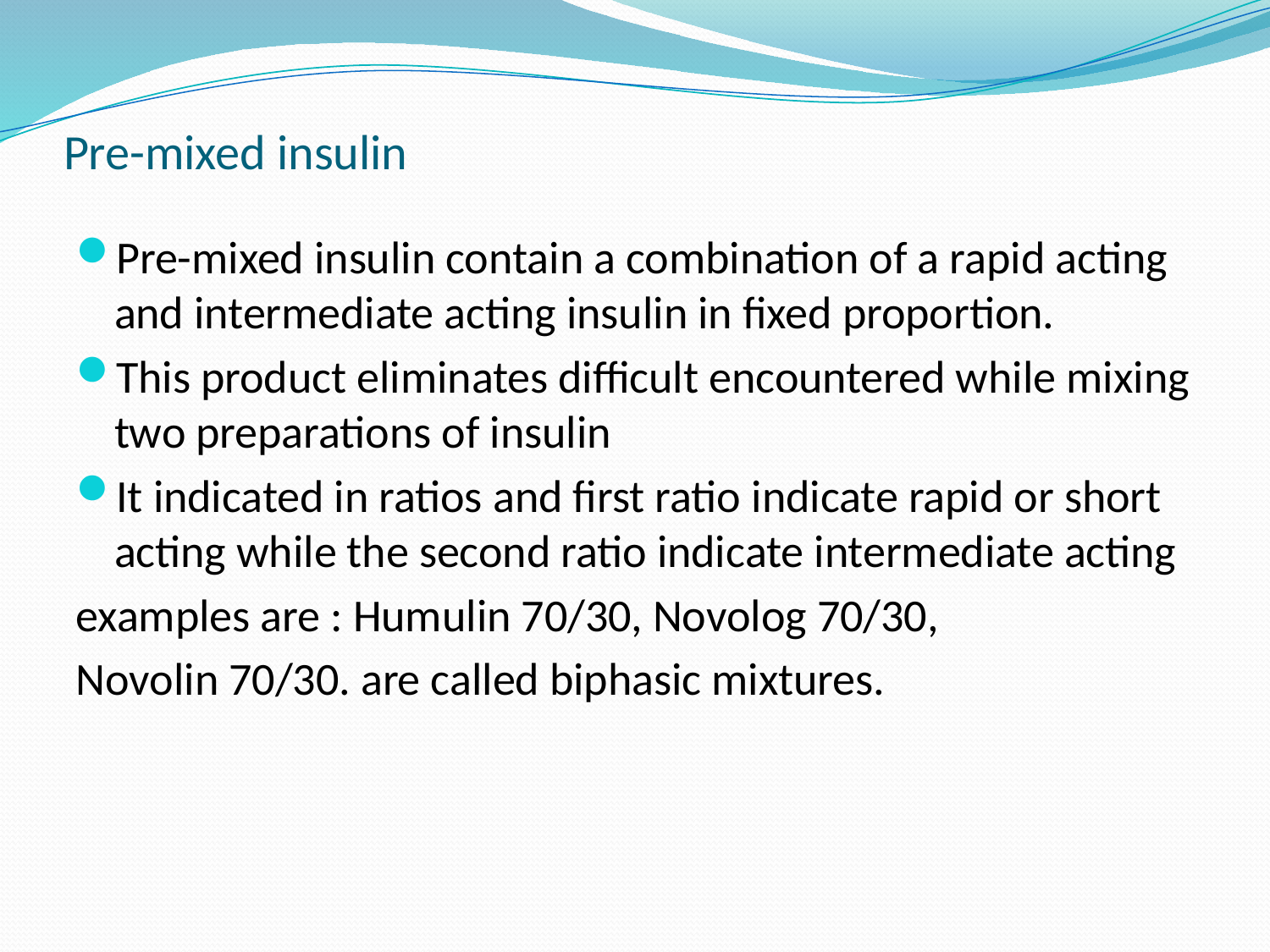

# Pre-mixed insulin
Pre-mixed insulin contain a combination of a rapid acting and intermediate acting insulin in fixed proportion.
This product eliminates difficult encountered while mixing two preparations of insulin
It indicated in ratios and first ratio indicate rapid or short acting while the second ratio indicate intermediate acting
examples are : Humulin 70/30, Novolog 70/30,
Novolin 70/30. are called biphasic mixtures.